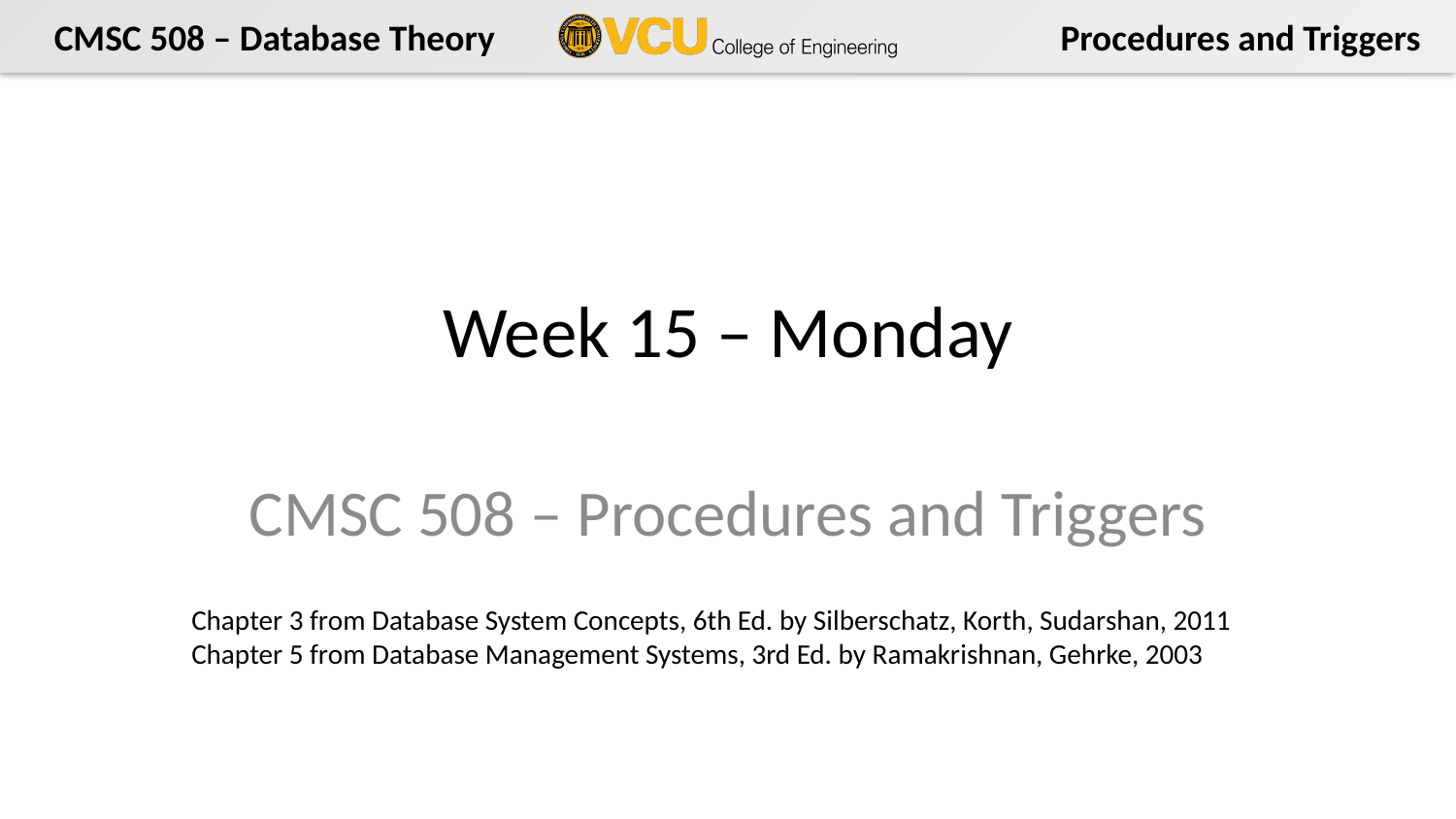

CMSC 508 Database Theory
# Week 15 – Monday
CMSC 508 – Procedures and Triggers
Chapter 3 from Database System Concepts, 6th Ed. by Silberschatz, Korth, Sudarshan, 2011
Chapter 5 from Database Management Systems, 3rd Ed. by Ramakrishnan, Gehrke, 2003
1